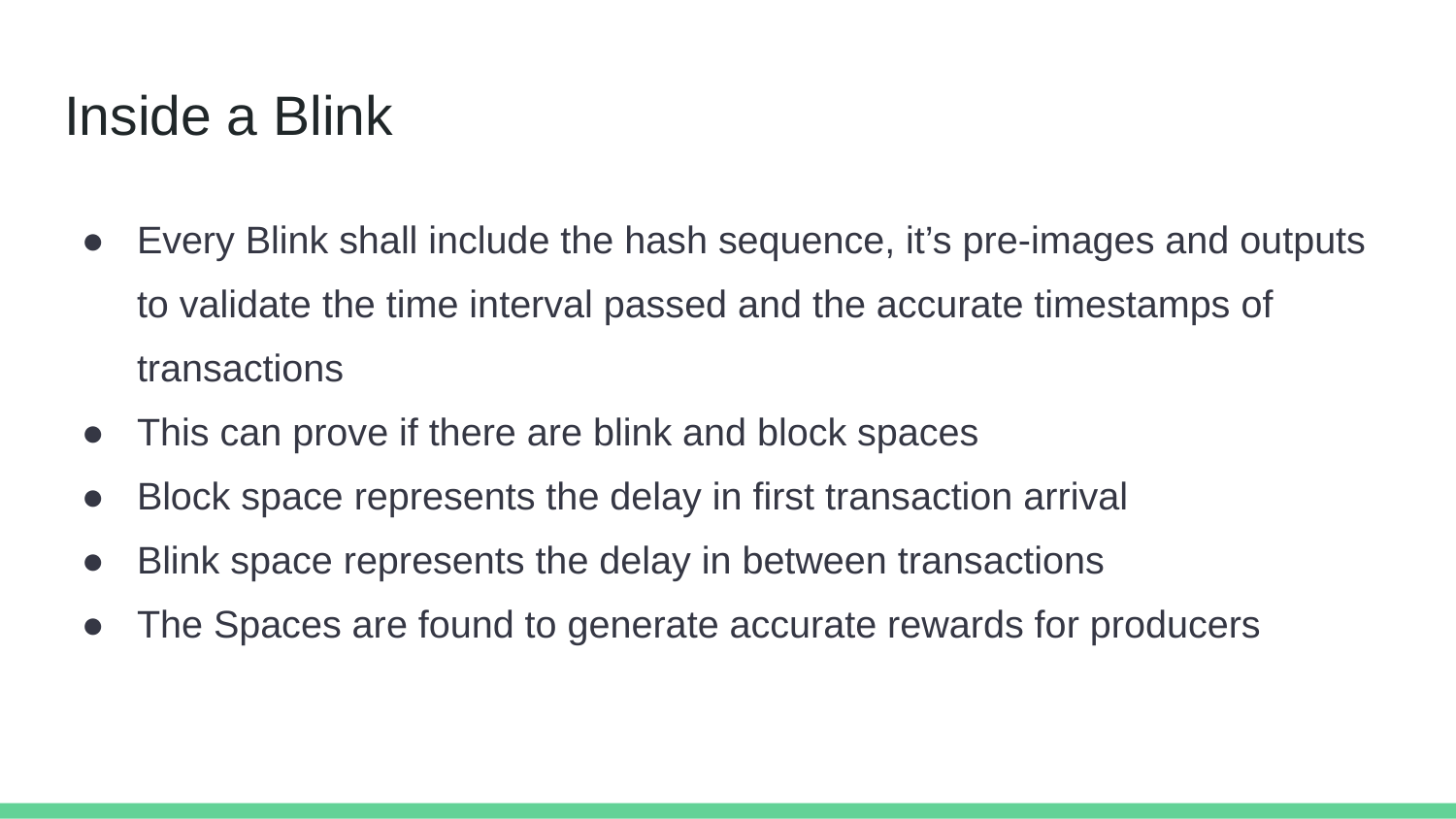

# Inside a Blink
Every Blink shall include the hash sequence, it’s pre-images and outputs to validate the time interval passed and the accurate timestamps of transactions
This can prove if there are blink and block spaces
Block space represents the delay in first transaction arrival
Blink space represents the delay in between transactions
The Spaces are found to generate accurate rewards for producers